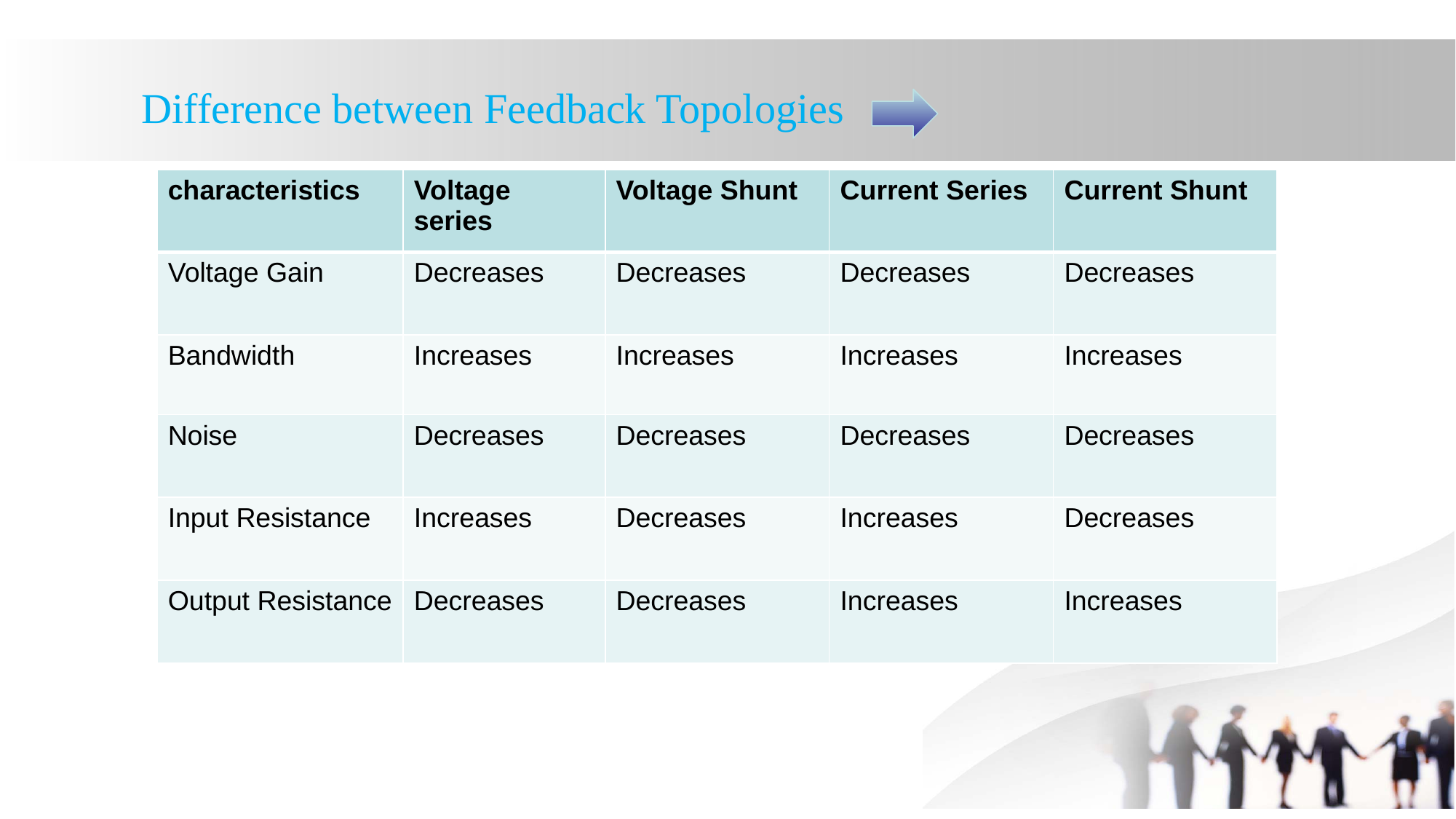

Difference between Feedback Topologies

| characteristics | Voltage series | Voltage Shunt | Current Series | Current Shunt |
| --- | --- | --- | --- | --- |
| Voltage Gain | Decreases | Decreases | Decreases | Decreases |
| Bandwidth | Increases | Increases | Increases | Increases |
| Noise | Decreases | Decreases | Decreases | Decreases |
| Input Resistance | Increases | Decreases | Increases | Decreases |
| Output Resistance | Decreases | Decreases | Increases | Increases |